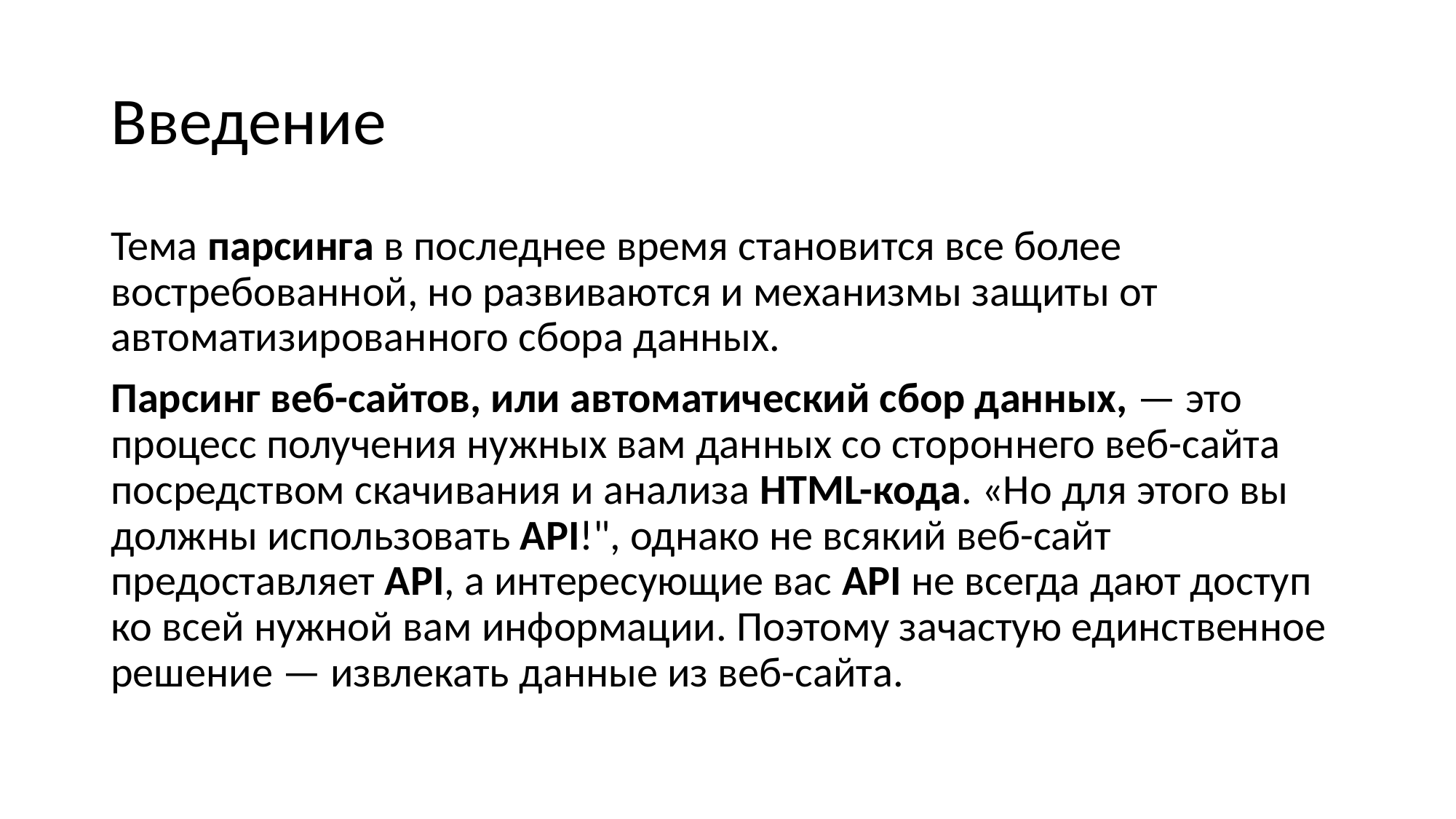

# Введение
Тема парсинга в последнее время становится все более востребованной, но развиваются и механизмы защиты от автоматизированного сбора данных.
Парсинг веб-сайтов, или автоматический сбор данных, — это процесс получения нужных вам данных со стороннего веб-сайта посредством скачивания и анализа HTML-кода. «Но для этого вы должны использовать API!", однако не всякий веб-сайт предоставляет API, а интересующие вас API не всегда дают доступ ко всей нужной вам информации. Поэтому зачастую единственное решение — извлекать данные из веб-сайта.